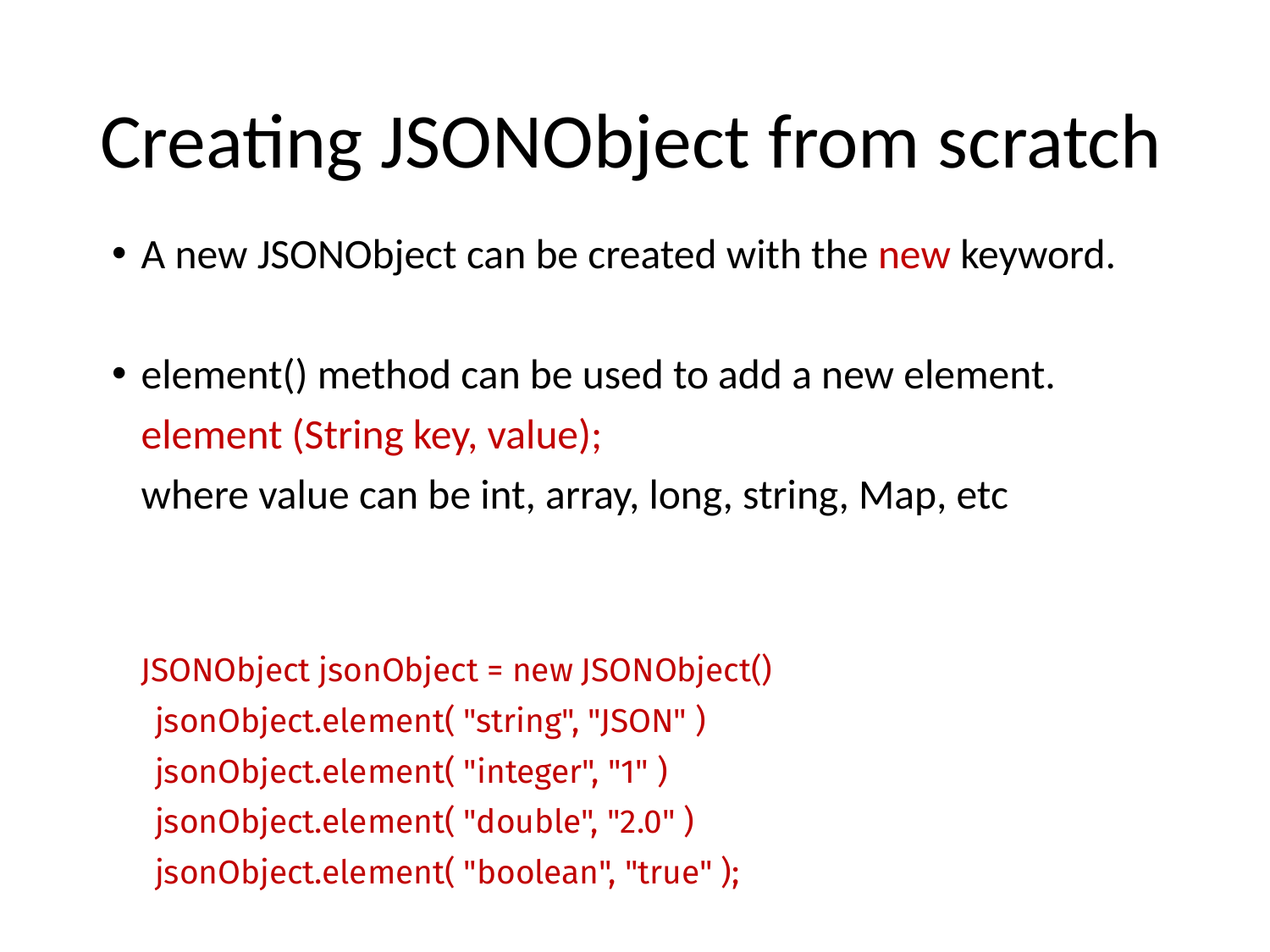

# Creating JSONObject from scratch
A new JSONObject can be created with the new keyword.

element() method can be used to add a new element.
	element (String key, value);
	where value can be int, array, long, string, Map, etc

	JSONObject jsonObject = new JSONObject()
     jsonObject.element( "string", "JSON" )
     jsonObject.element( "integer", "1" )
     jsonObject.element( "double", "2.0" )
     jsonObject.element( "boolean", "true" );